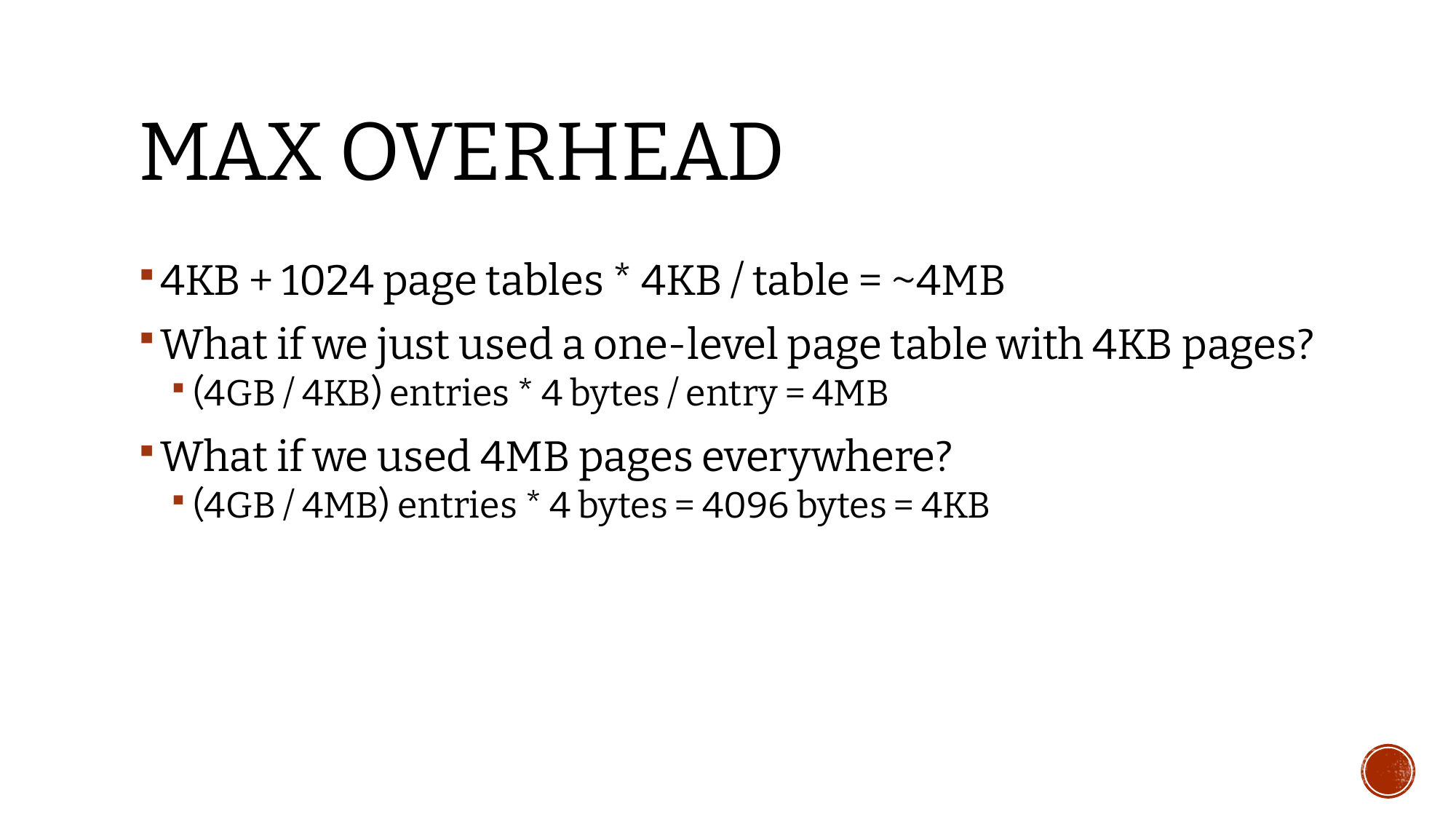

# Max Overhead
4KB + 1024 page tables * 4KB / table = ~4MB
What if we just used a one-level page table with 4KB pages?
(4GB / 4KB) entries * 4 bytes / entry = 4MB
What if we used 4MB pages everywhere?
(4GB / 4MB) entries * 4 bytes = 4096 bytes = 4KB